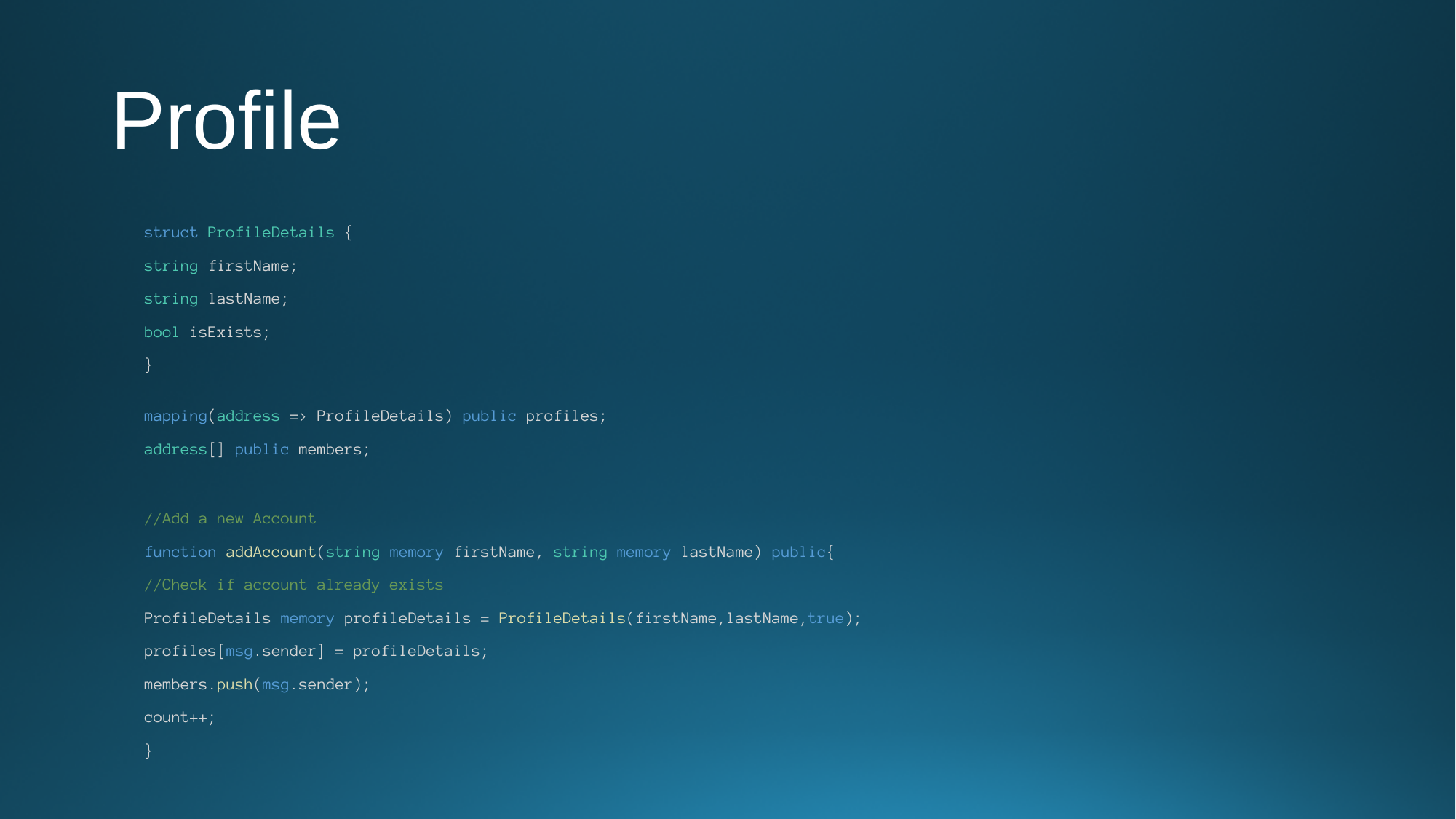

# Profile
struct ProfileDetails {
string firstName;
string lastName;
bool isExists;
}
mapping(address => ProfileDetails) public profiles;
address[] public members;
//Add a new Account
function addAccount(string memory firstName, string memory lastName) public{
//Check if account already exists
ProfileDetails memory profileDetails = ProfileDetails(firstName,lastName,true);
profiles[msg.sender] = profileDetails;
members.push(msg.sender);
count++;
}